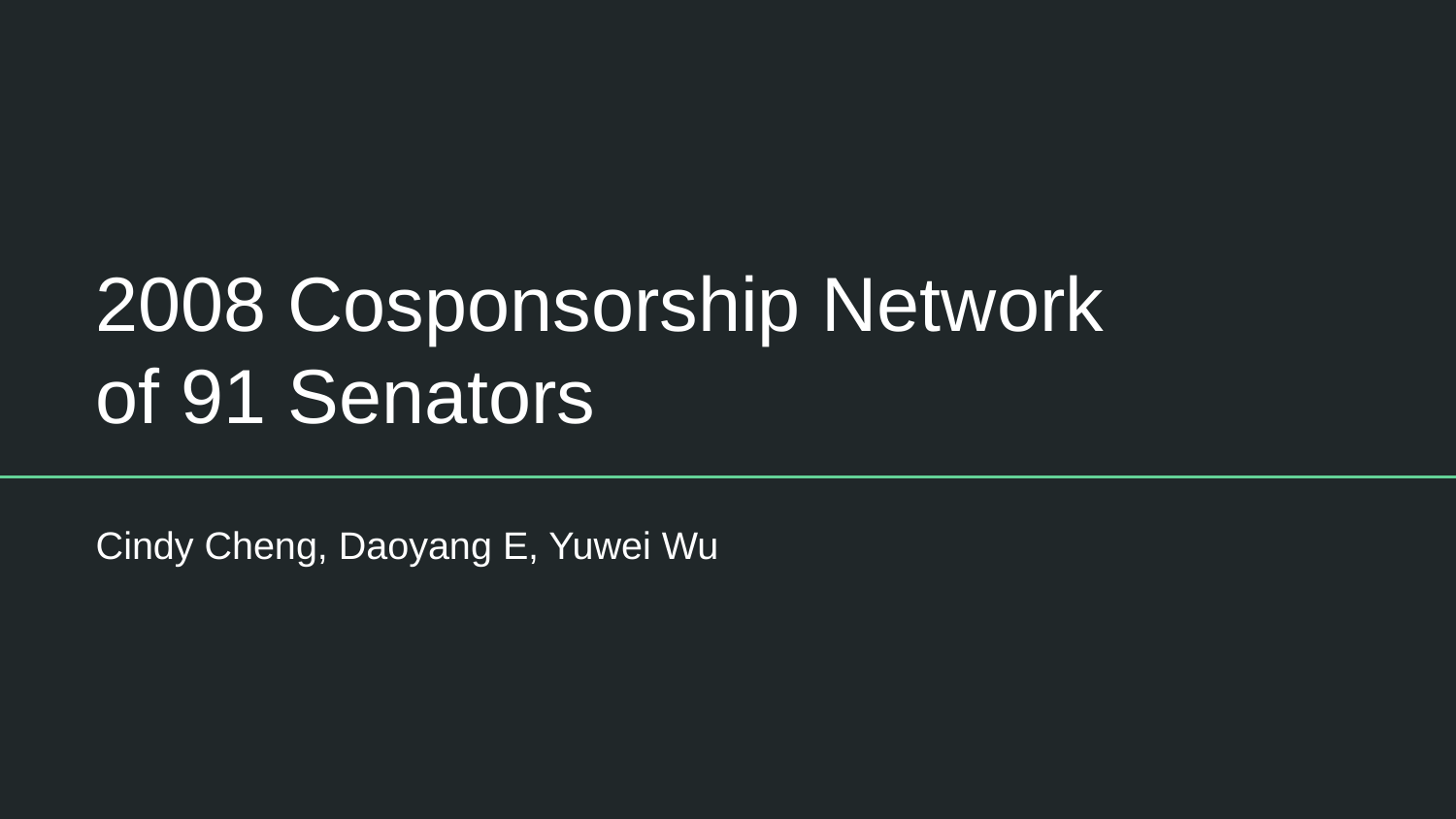

# 2008 Cosponsorship Network of 91 Senators
Cindy Cheng, Daoyang E, Yuwei Wu